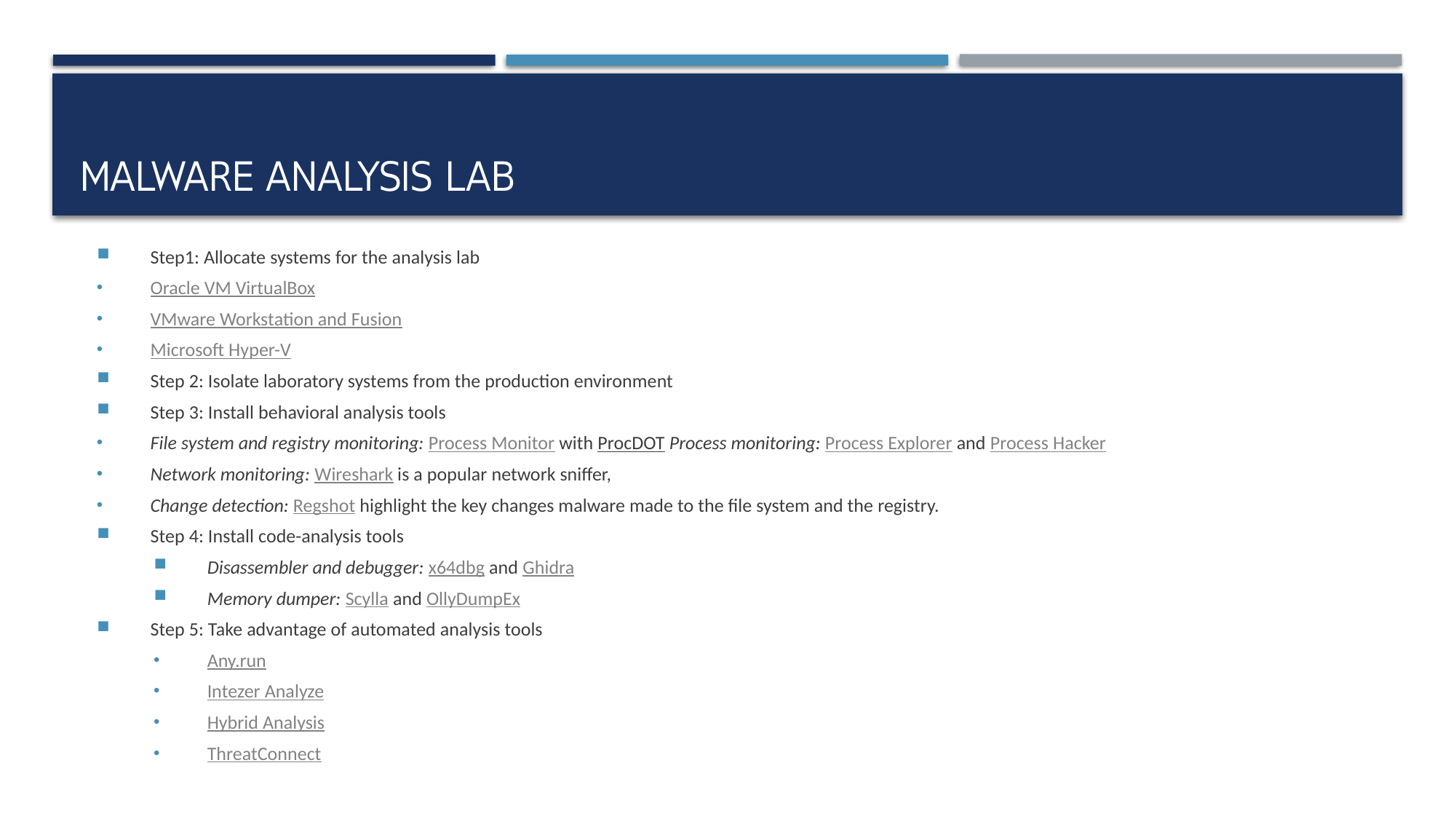

malware analysis lab
Step1: Allocate systems for the analysis lab
Oracle VM VirtualBox
VMware Workstation and Fusion
Microsoft Hyper-V
Step 2: Isolate laboratory systems from the production environment
Step 3: Install behavioral analysis tools
File system and registry monitoring: Process Monitor with ProcDOT Process monitoring: Process Explorer and Process Hacker
Network monitoring: Wireshark is a popular network sniffer,
Change detection: Regshot highlight the key changes malware made to the file system and the registry.
Step 4: Install code-analysis tools
Disassembler and debugger: x64dbg and Ghidra
Memory dumper: Scylla and OllyDumpEx
Step 5: Take advantage of automated analysis tools
Any.run
Intezer Analyze
Hybrid Analysis
ThreatConnect